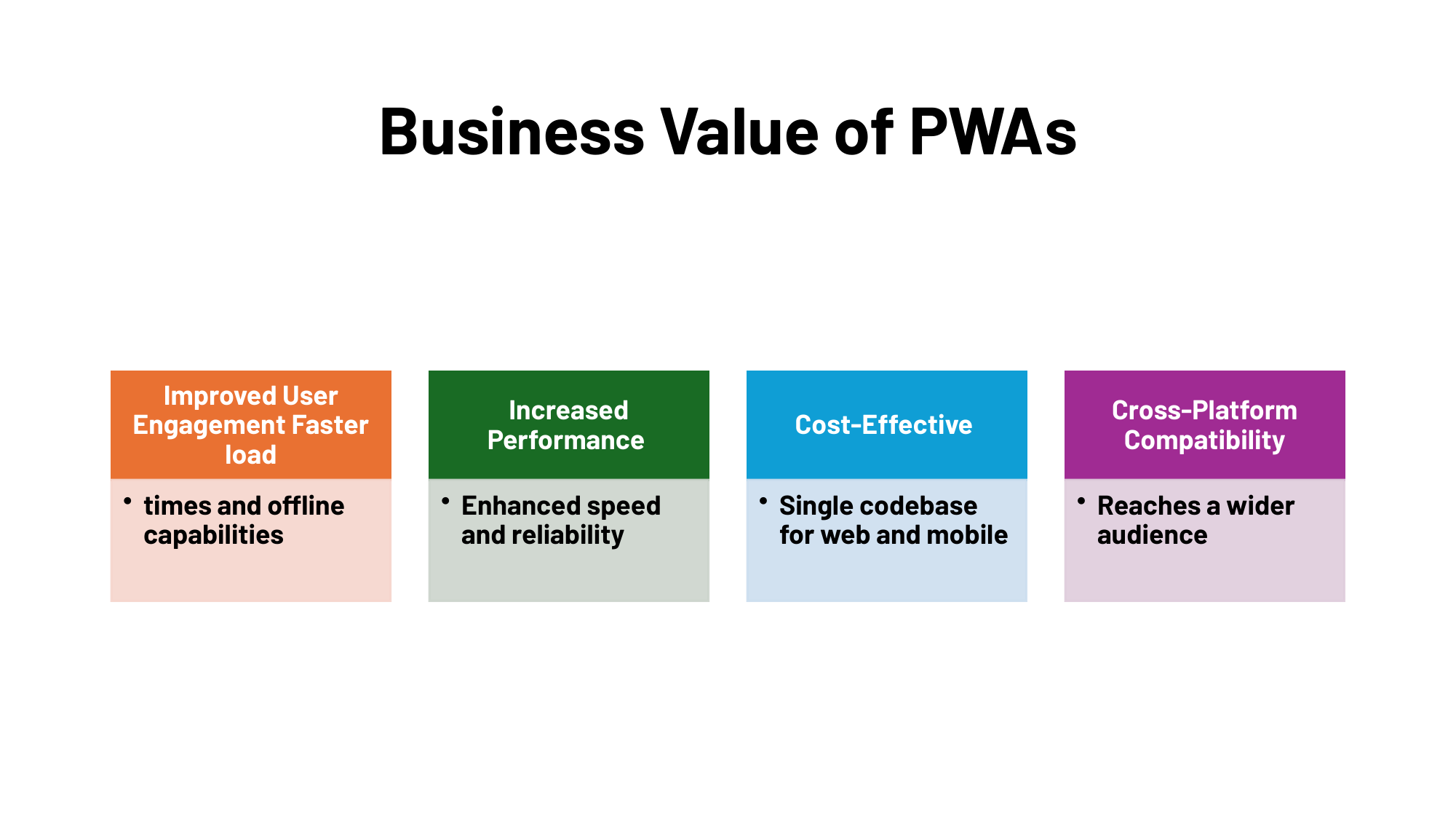

# Business Value of PWAs
Improved User Engagement Faster load
times and offline capabilities
Increased Performance
Enhanced speed and reliability
Cost-Effective
Single codebase for web and mobile
Cross-Platform Compatibility
Reaches a wider audience